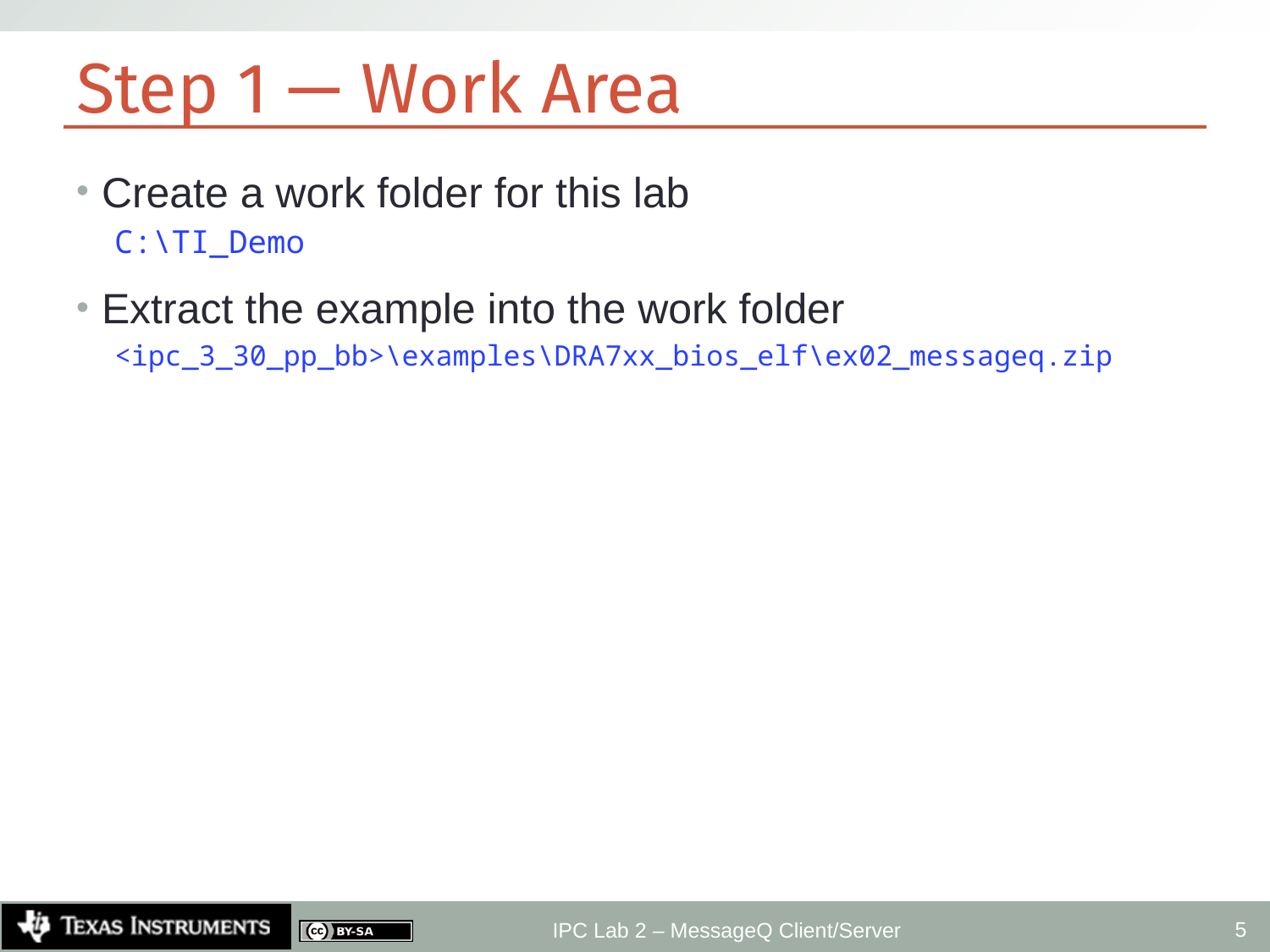

# Step 1 — Work Area
Create a work folder for this lab
C:\TI_Demo
Extract the example into the work folder
<ipc_3_30_pp_bb>\examples\DRA7xx_bios_elf\ex02_messageq.zip

5
IPC Lab 2 – MessageQ Client/Server